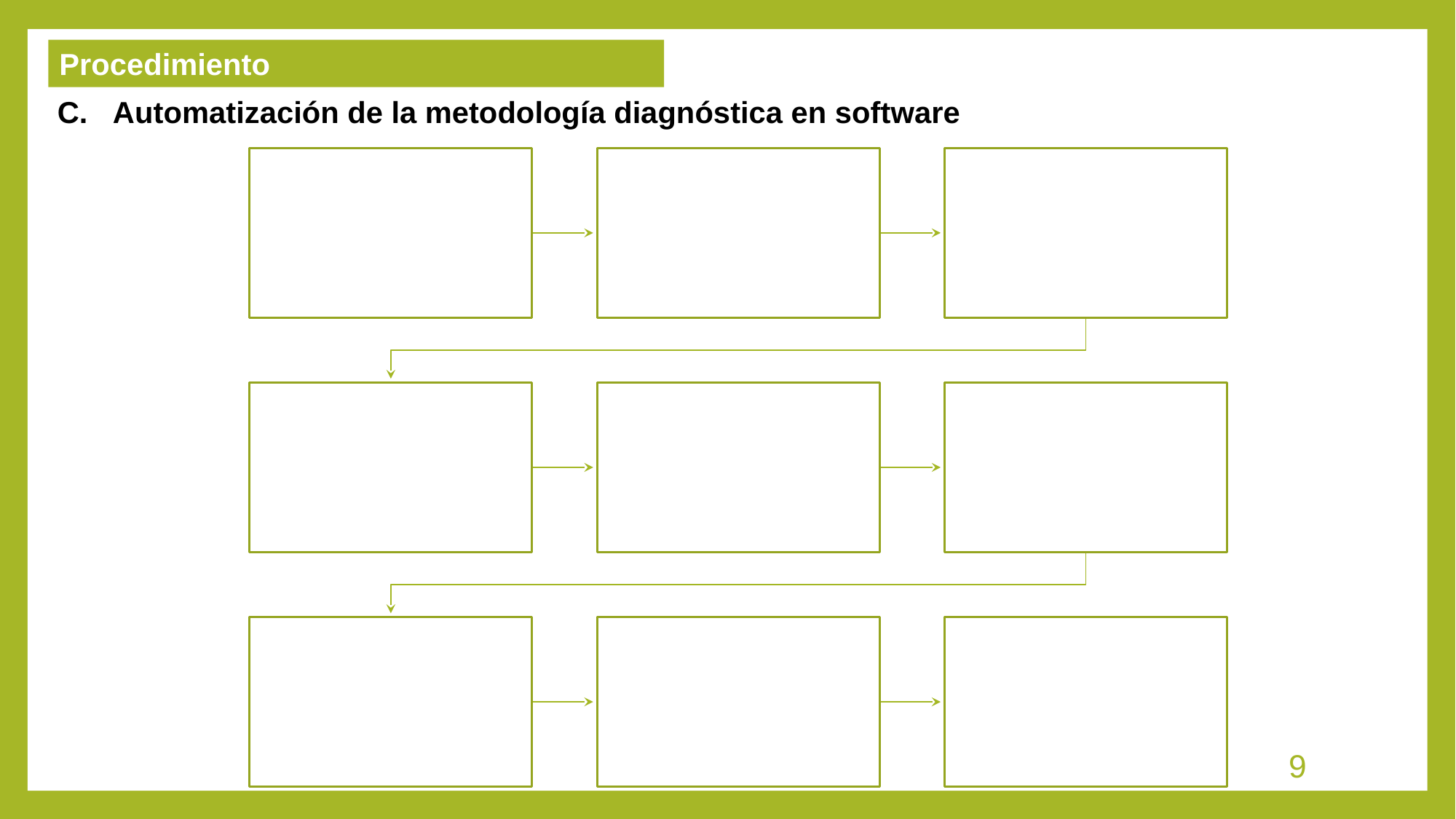

Procedimiento
C.   Automatización de la metodología diagnóstica en software

Crear una pantalla de ingreso donde haya perfiles de usuario para cada paciente

Enlazar el software a los datos del smartwatch

Desencriptar los datos de frecuencia cardiaca máxima, mínima y latidos por hora (por lo menos) provenientes del reloj.

Tabulación de los datos (diapositiva  5)

Con los datos obtenidos  para cada hora se realiza una simulación. Donde se generan valores de frecuencia cardiaca entre los valores máximos y mínimos para el total de latidos

Con los datos de todas las simulaciones para las 18 h se establecen las parejas ordenadas, con las que se genera el atractor.

Sobre el atractor se ponen rejillas de Kp 5 y Kg 10 y se  hace un conteo de los espacios ocupados por el atractor.

Se calcula la dimensión fractal diapositiva 8

Con los datos anteriores y  según lo encontrado para normalidad y anormalidad, el software arroja un diagnostico de la dinámica cardiaca

9